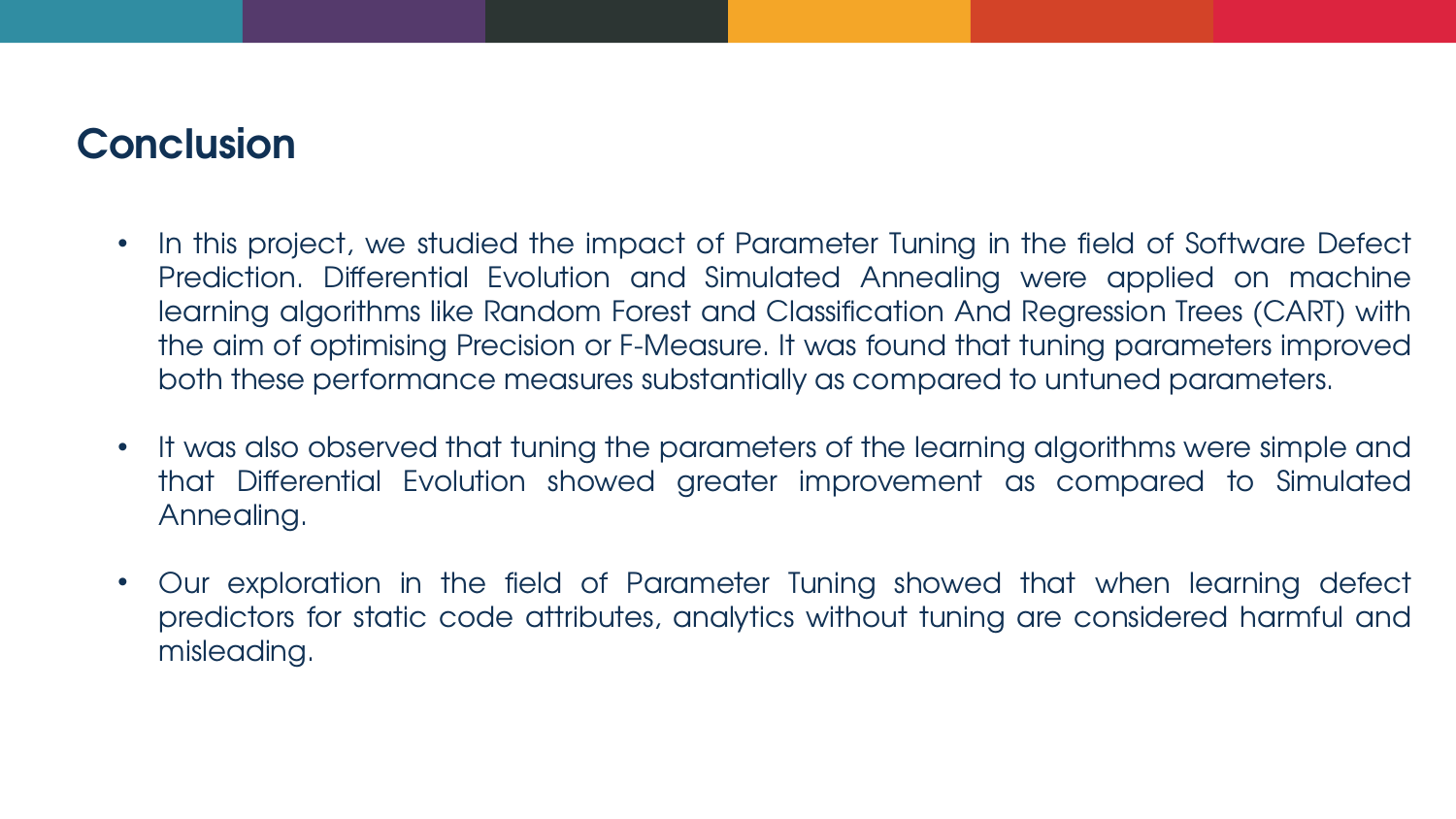

Conclusion

In this project, we studied the impact of Parameter Tuning in the field of Software Defect Prediction. Differential Evolution and Simulated Annealing were applied on machine learning algorithms like Random Forest and Classification And Regression Trees (CART) with the aim of optimising Precision or F-Measure. It was found that tuning parameters improved both these performance measures substantially as compared to untuned parameters.

It was also observed that tuning the parameters of the learning algorithms were simple and that Differential Evolution showed greater improvement as compared to Simulated Annealing.

Our exploration in the field of Parameter Tuning showed that when learning defect predictors for static code attributes, analytics without tuning are considered harmful and misleading.